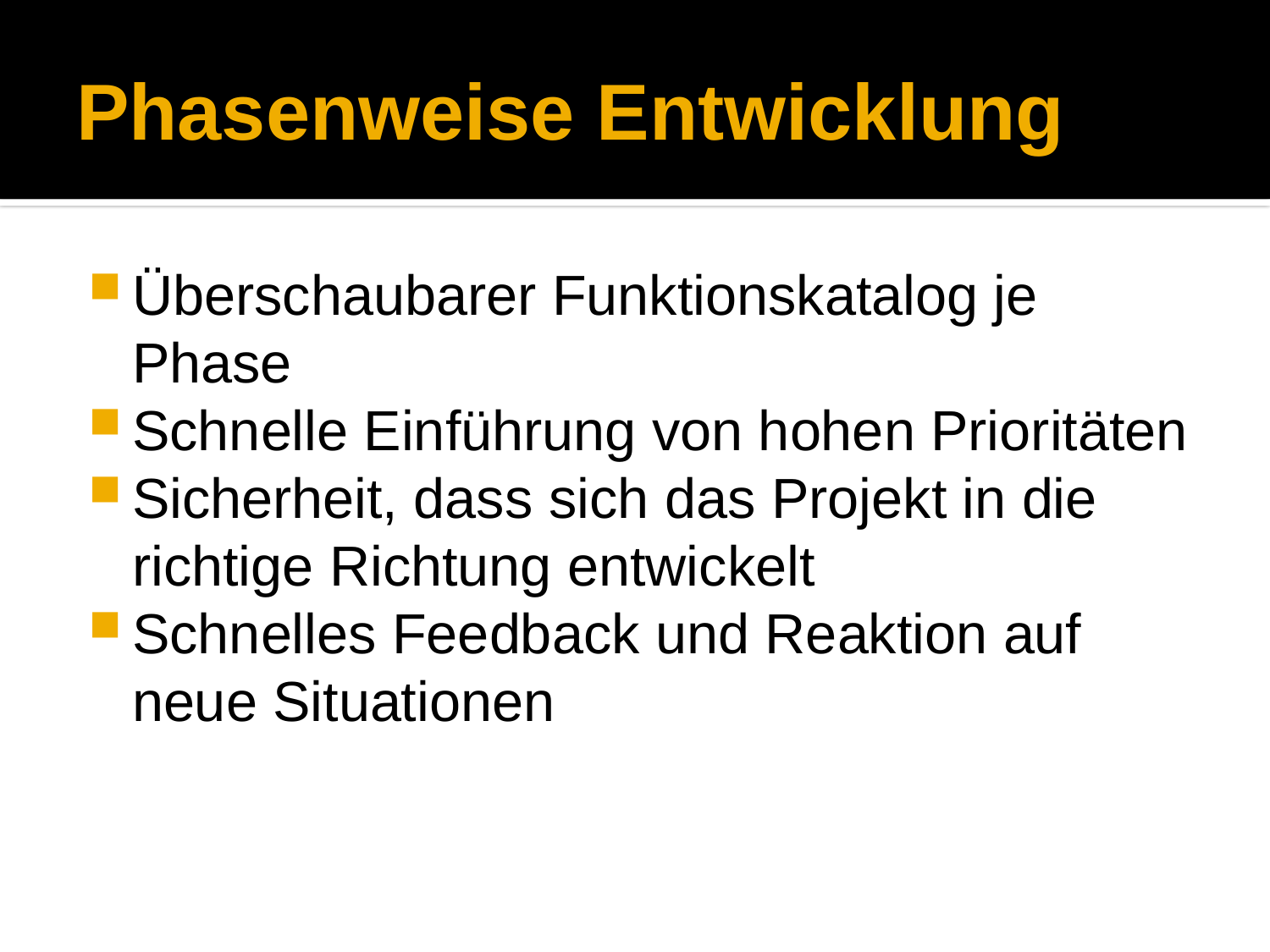

# Phasenweise Entwicklung
Überschaubarer Funktionskatalog je Phase
Schnelle Einführung von hohen Prioritäten
Sicherheit, dass sich das Projekt in die richtige Richtung entwickelt
Schnelles Feedback und Reaktion auf neue Situationen